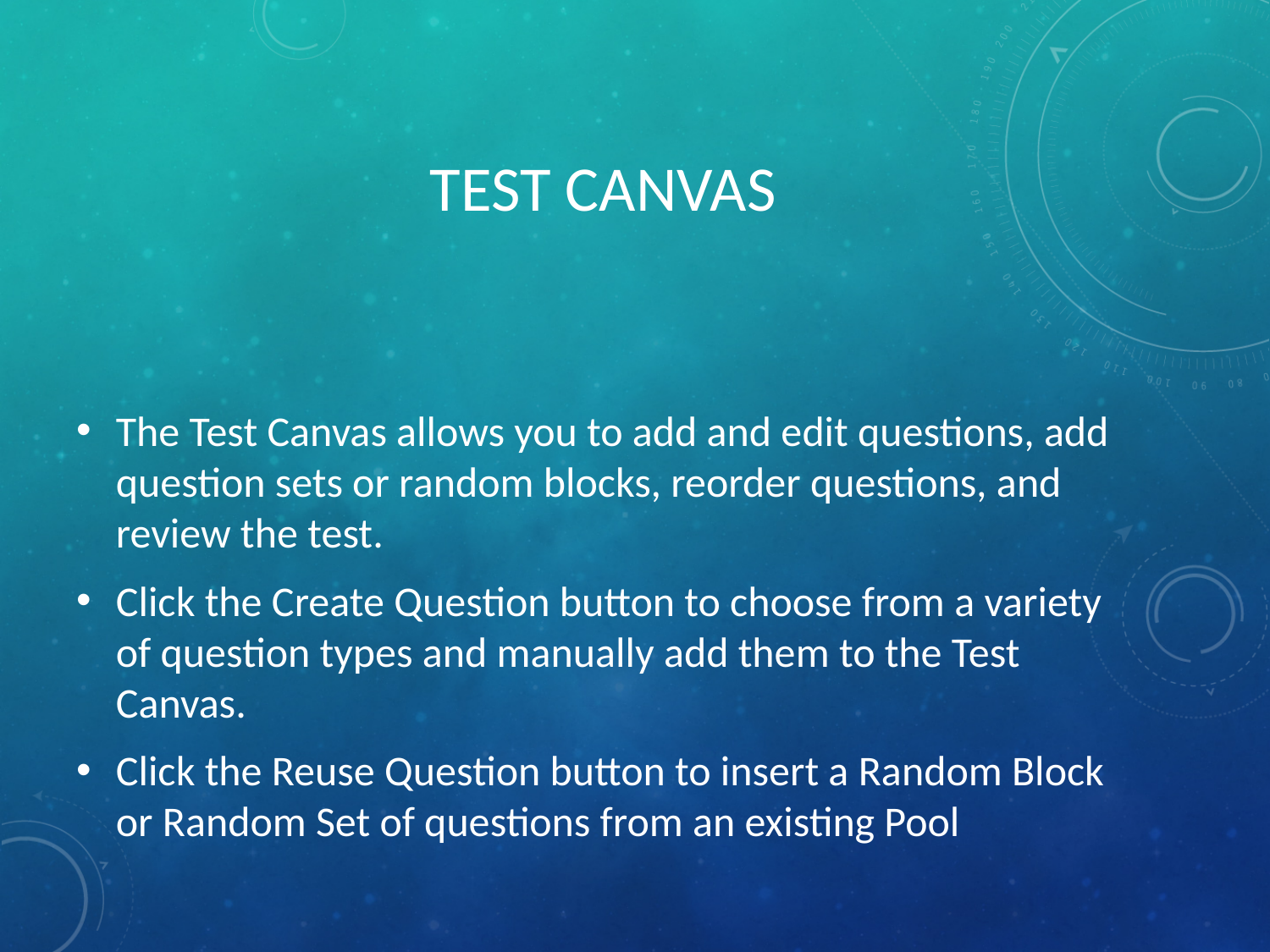

# Test Canvas
The Test Canvas allows you to add and edit questions, add question sets or random blocks, reorder questions, and review the test.
Click the Create Question button to choose from a variety of question types and manually add them to the Test Canvas.
Click the Reuse Question button to insert a Random Block or Random Set of questions from an existing Pool